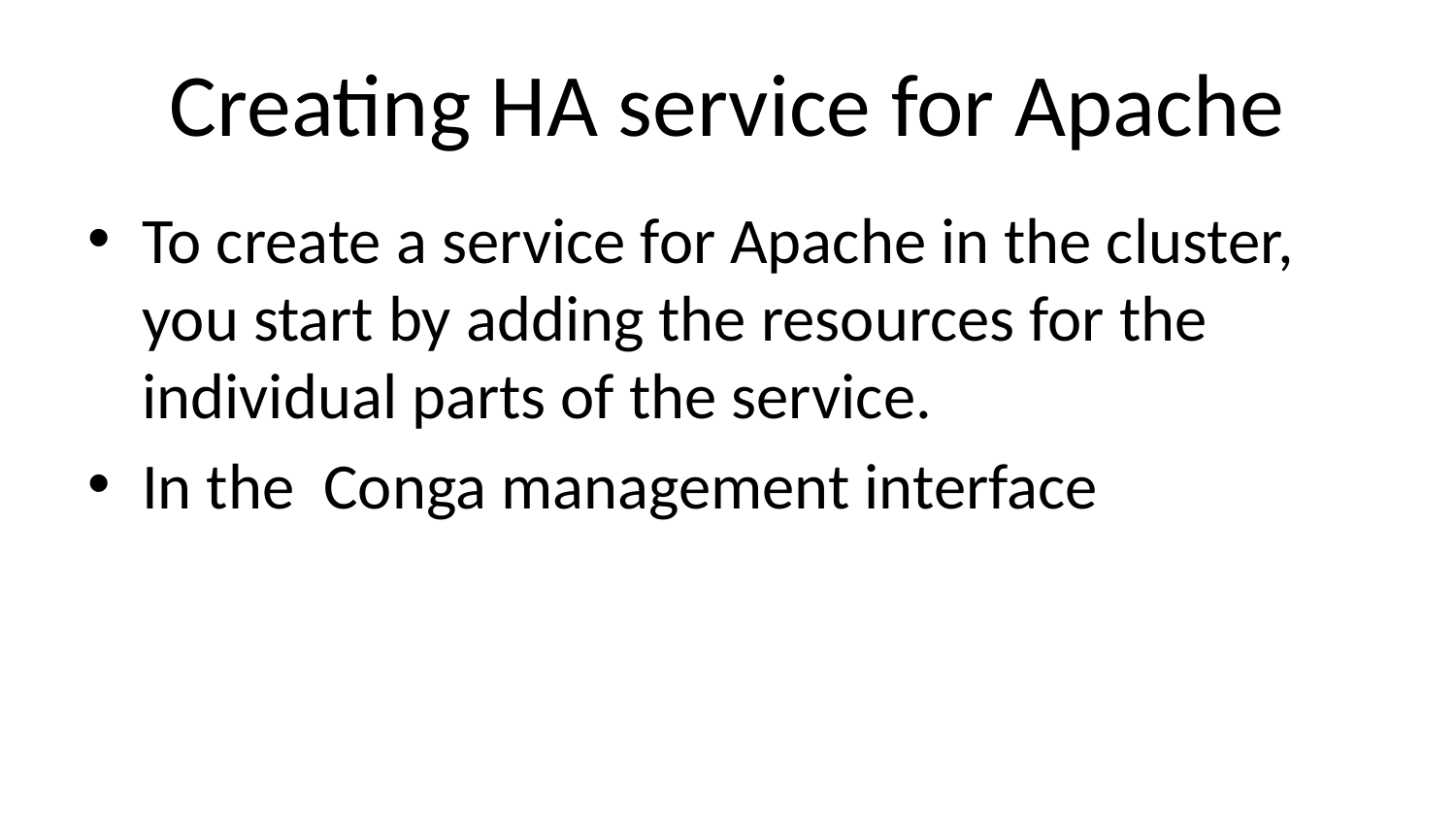

# Creating HA service for Apache
To create a service for Apache in the cluster, you start by adding the resources for the individual parts of the service.
In the  Conga management interface